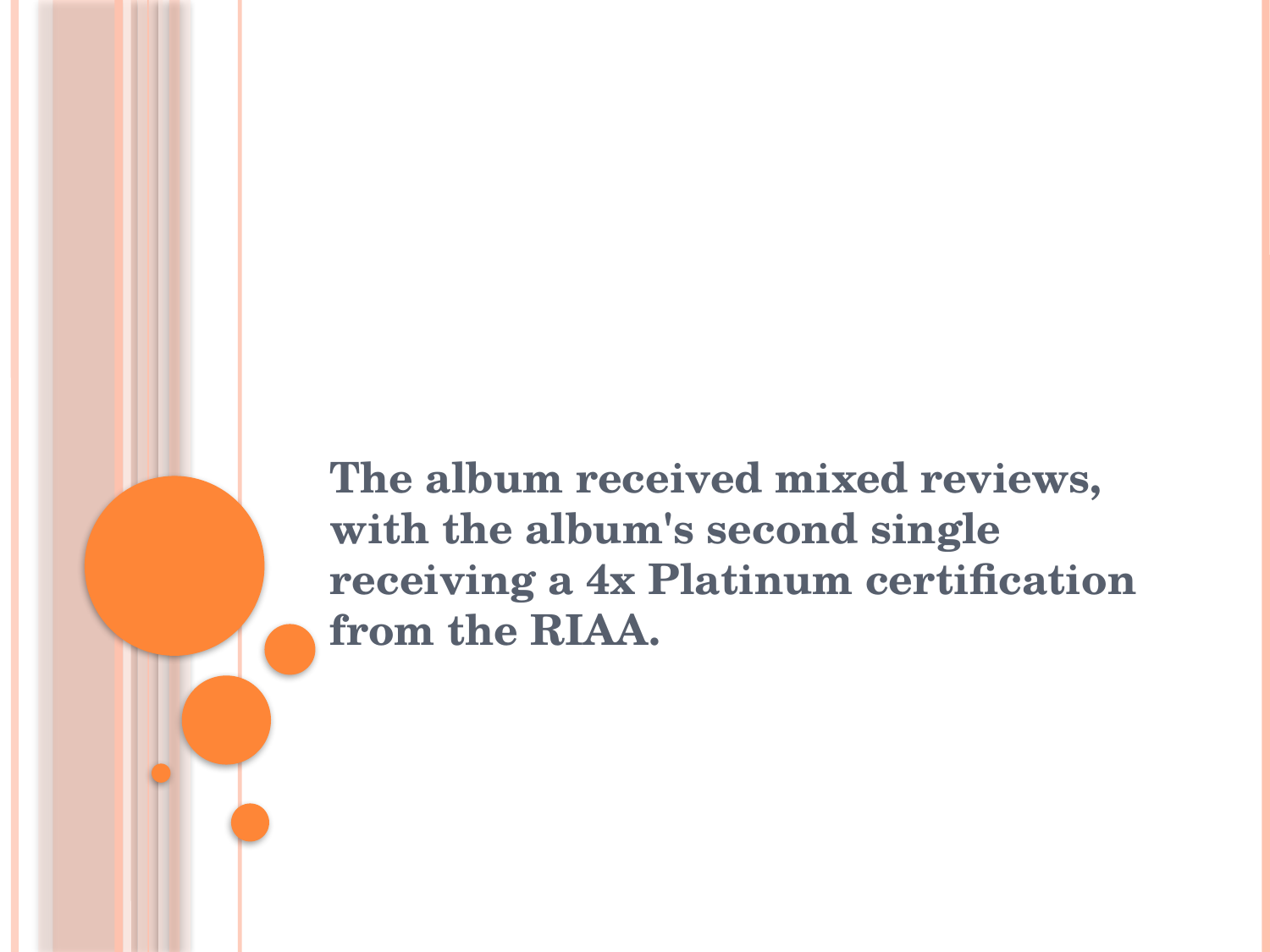

#
The album received mixed reviews, with the album's second single receiving a 4x Platinum certification from the RIAA.